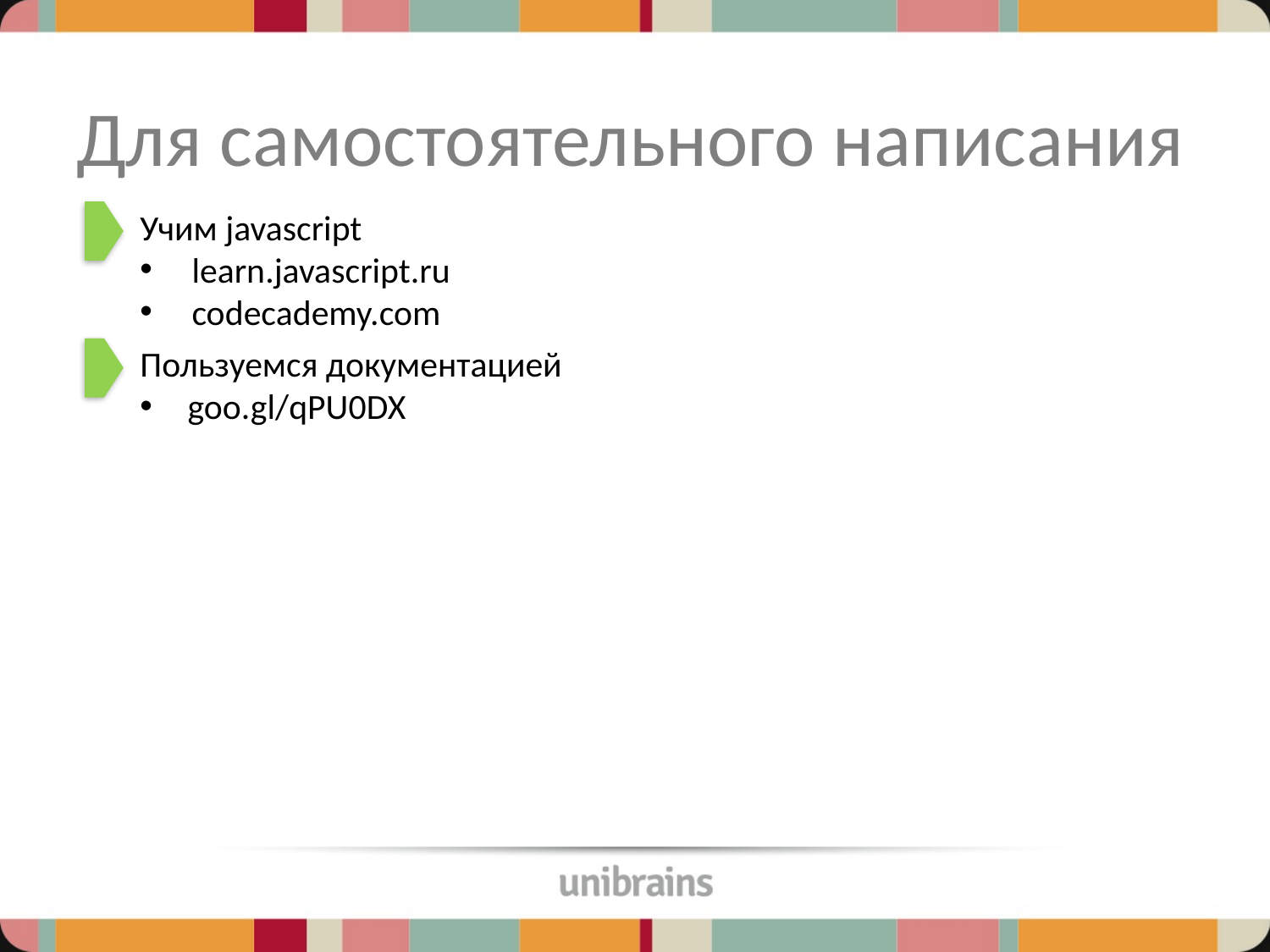

# Для самостоятельного написания
Учим javascript
learn.javascript.ru
codecademy.com

Пользуемся документацией
goo.gl/qPU0DX